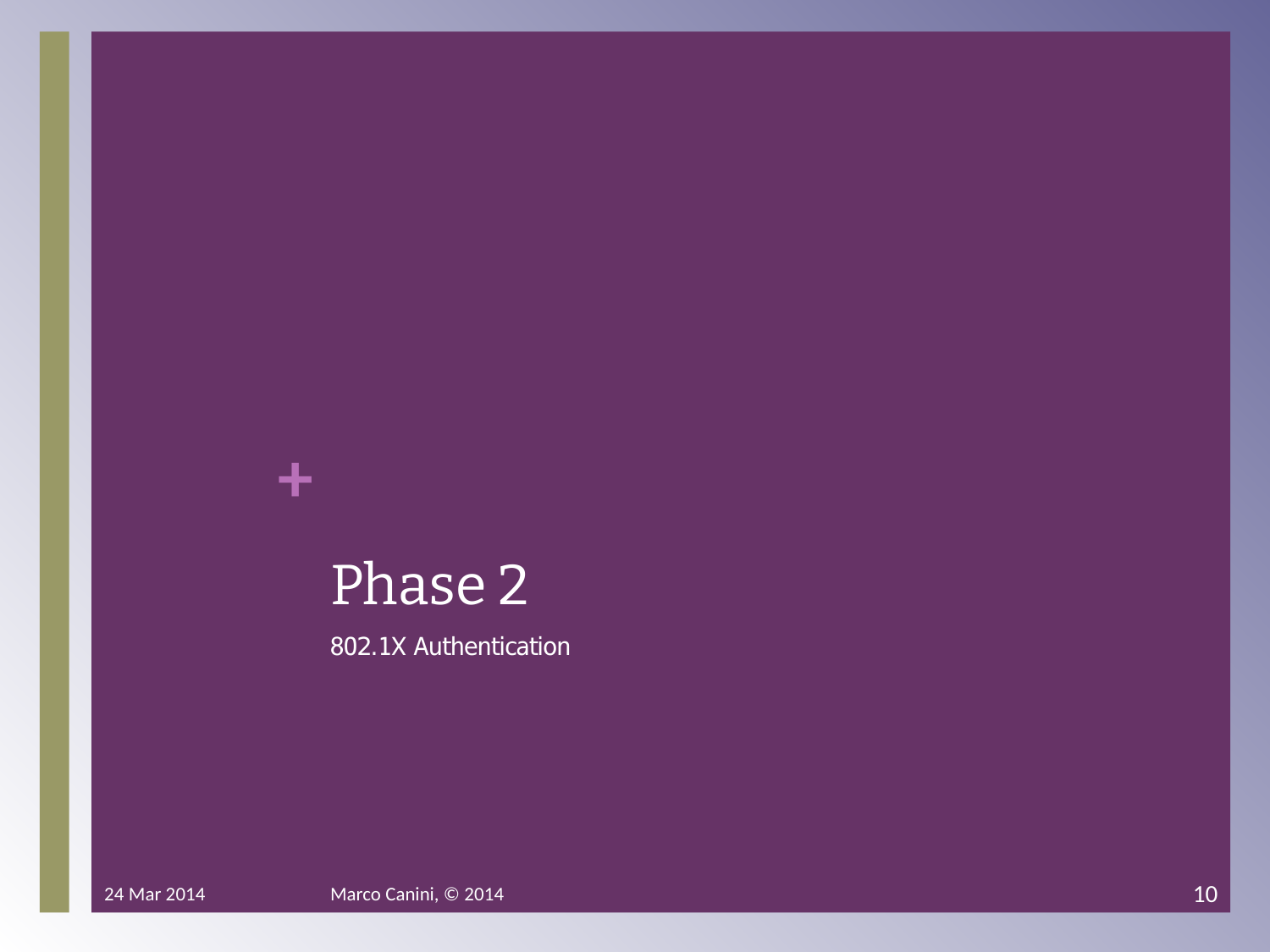

# Phase 2
802.1X Authentication
24 Mar 2014
Marco Canini, © 2014
10